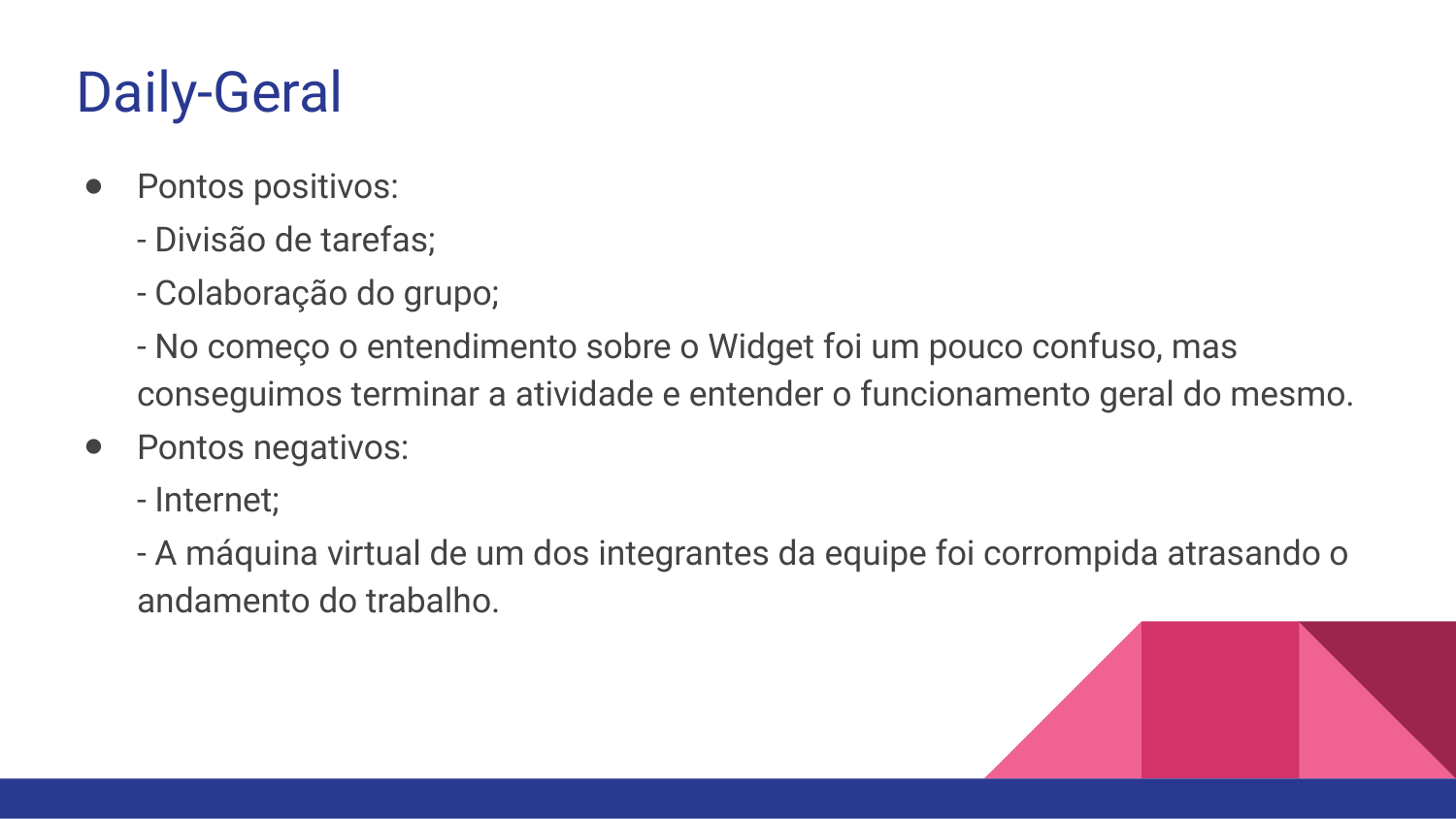

# Daily-Geral
Pontos positivos:
- Divisão de tarefas;
- Colaboração do grupo;
- No começo o entendimento sobre o Widget foi um pouco confuso, mas conseguimos terminar a atividade e entender o funcionamento geral do mesmo.
Pontos negativos:
- Internet;
- A máquina virtual de um dos integrantes da equipe foi corrompida atrasando o andamento do trabalho.